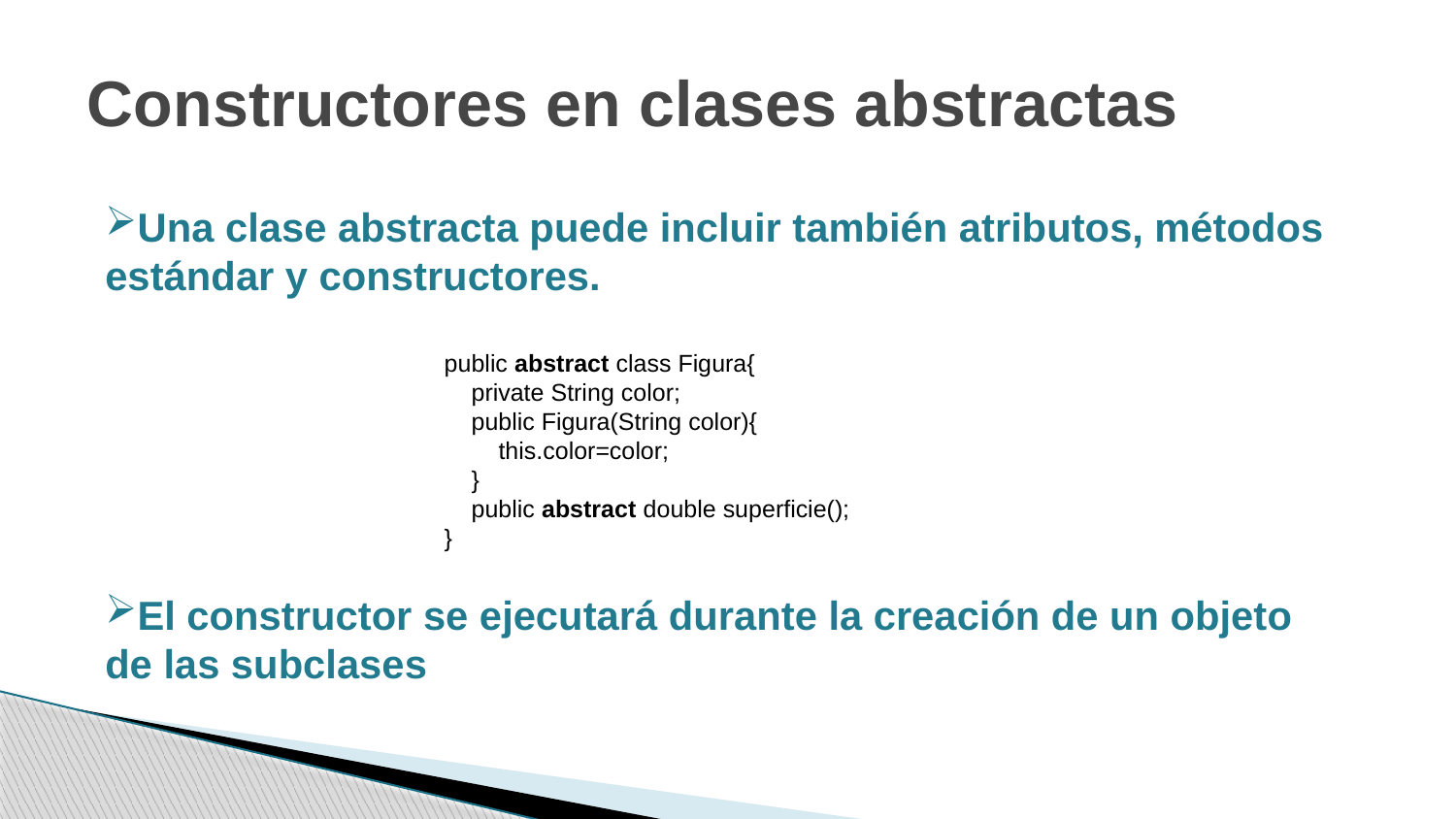

# Constructores en clases abstractas
Una clase abstracta puede incluir también atributos, métodos estándar y constructores.

El constructor se ejecutará durante la creación de un objeto de las subclases

public abstract class Figura{
    private String color;
    public Figura(String color){
        this.color=color;
    }
    public abstract double superficie();
}